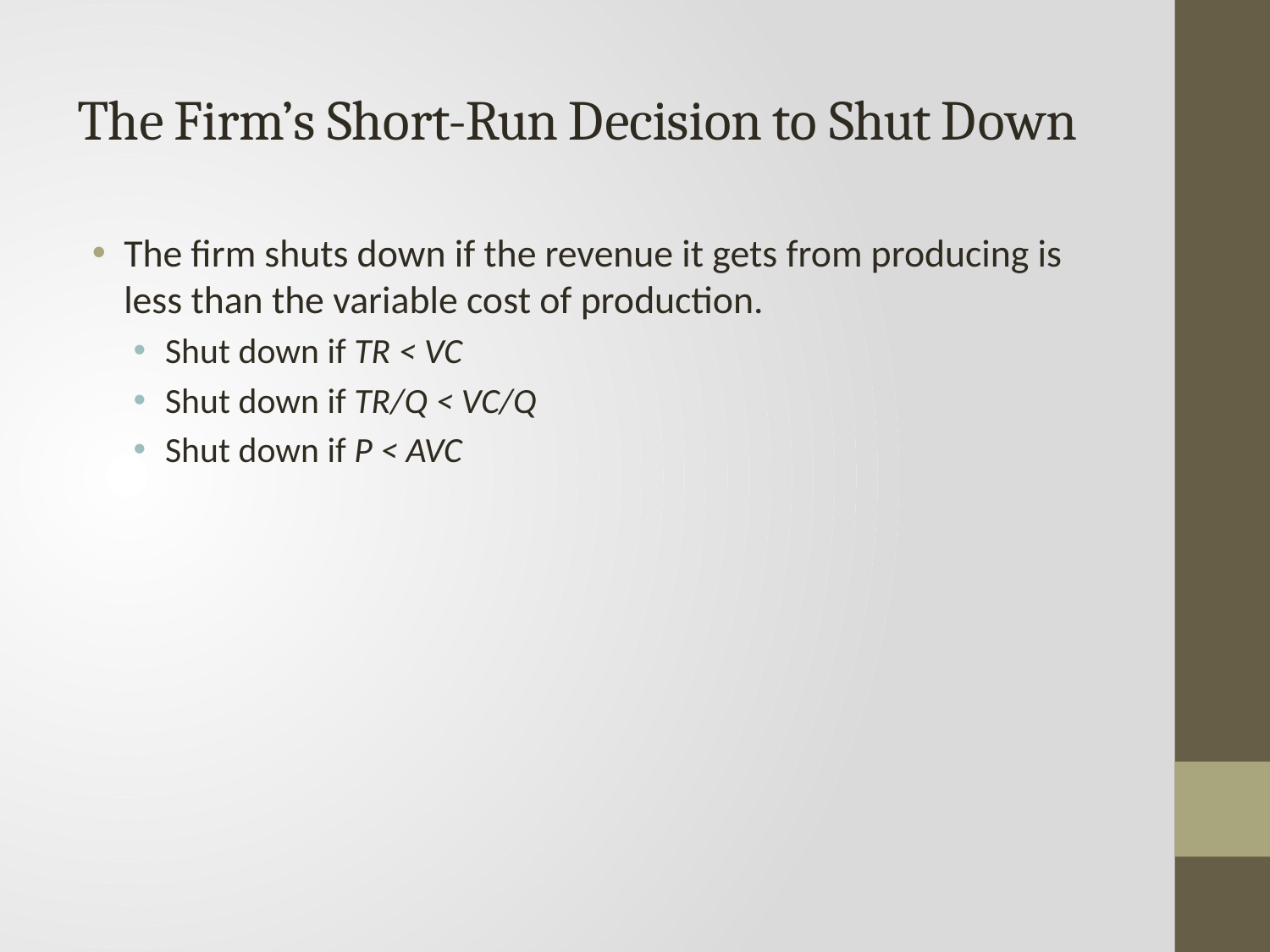

# The Firm’s Short-Run Decision to Shut Down
The firm shuts down if the revenue it gets from producing is less than the variable cost of production.
Shut down if TR < VC
Shut down if TR/Q < VC/Q
Shut down if P < AVC